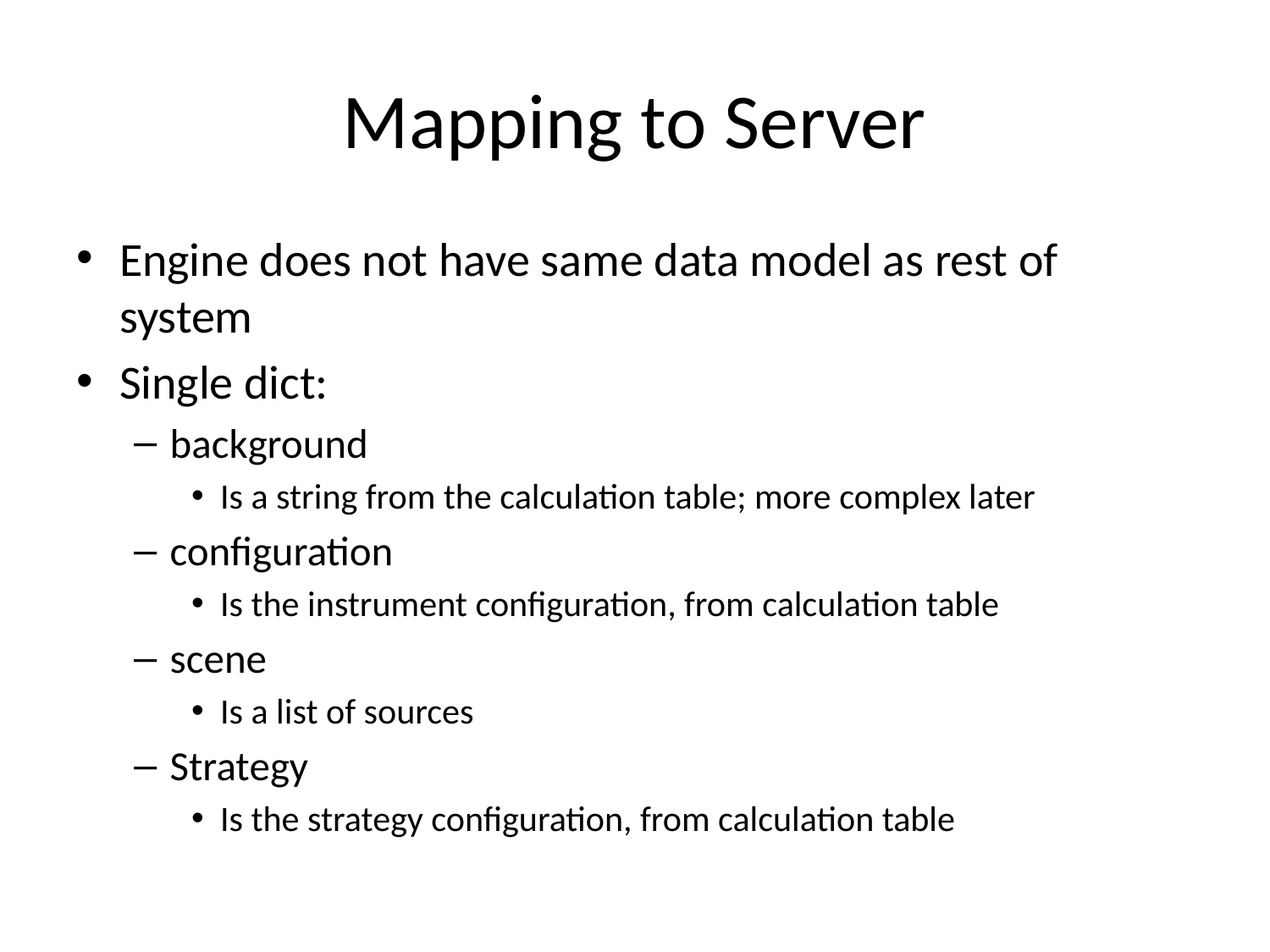

# Mapping to Server
Engine does not have same data model as rest of system
Single dict:
background
Is a string from the calculation table; more complex later
configuration
Is the instrument configuration, from calculation table
scene
Is a list of sources
Strategy
Is the strategy configuration, from calculation table